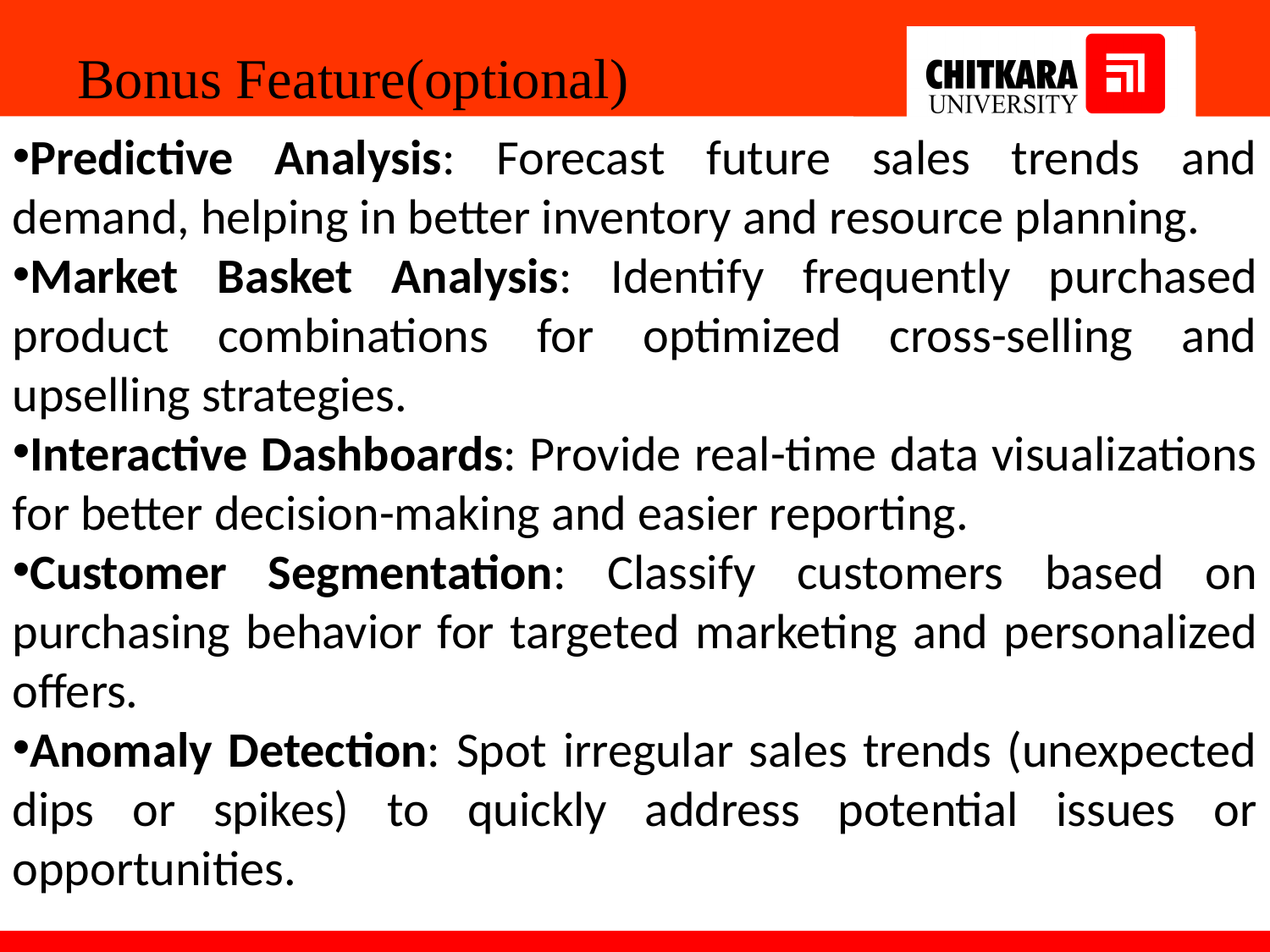

Bonus Feature(optional)
Predictive Analysis: Forecast future sales trends and demand, helping in better inventory and resource planning.
Market Basket Analysis: Identify frequently purchased product combinations for optimized cross-selling and upselling strategies.
Interactive Dashboards: Provide real-time data visualizations for better decision-making and easier reporting.
Customer Segmentation: Classify customers based on purchasing behavior for targeted marketing and personalized offers.
Anomaly Detection: Spot irregular sales trends (unexpected dips or spikes) to quickly address potential issues or opportunities.